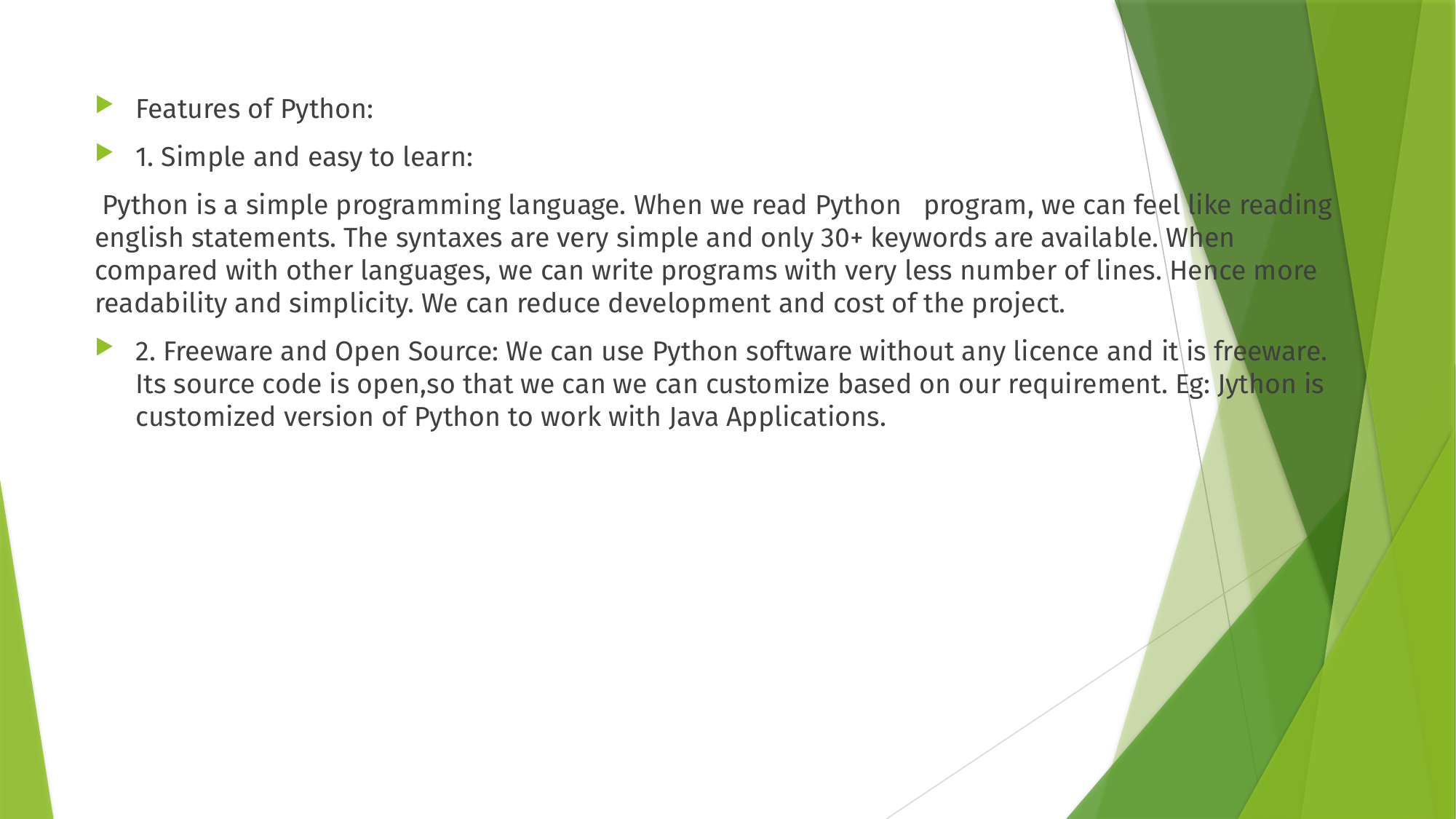

Features of Python:
1. Simple and easy to learn:
 Python is a simple programming language. When we read Python   program, we can feel like reading english statements. The syntaxes are very simple and only 30+ keywords are available. When compared with other languages, we can write programs with very less number of lines. Hence more readability and simplicity. We can reduce development and cost of the project.
2. Freeware and Open Source: We can use Python software without any licence and it is freeware. Its source code is open,so that we can we can customize based on our requirement. Eg: Jython is customized version of Python to work with Java Applications.